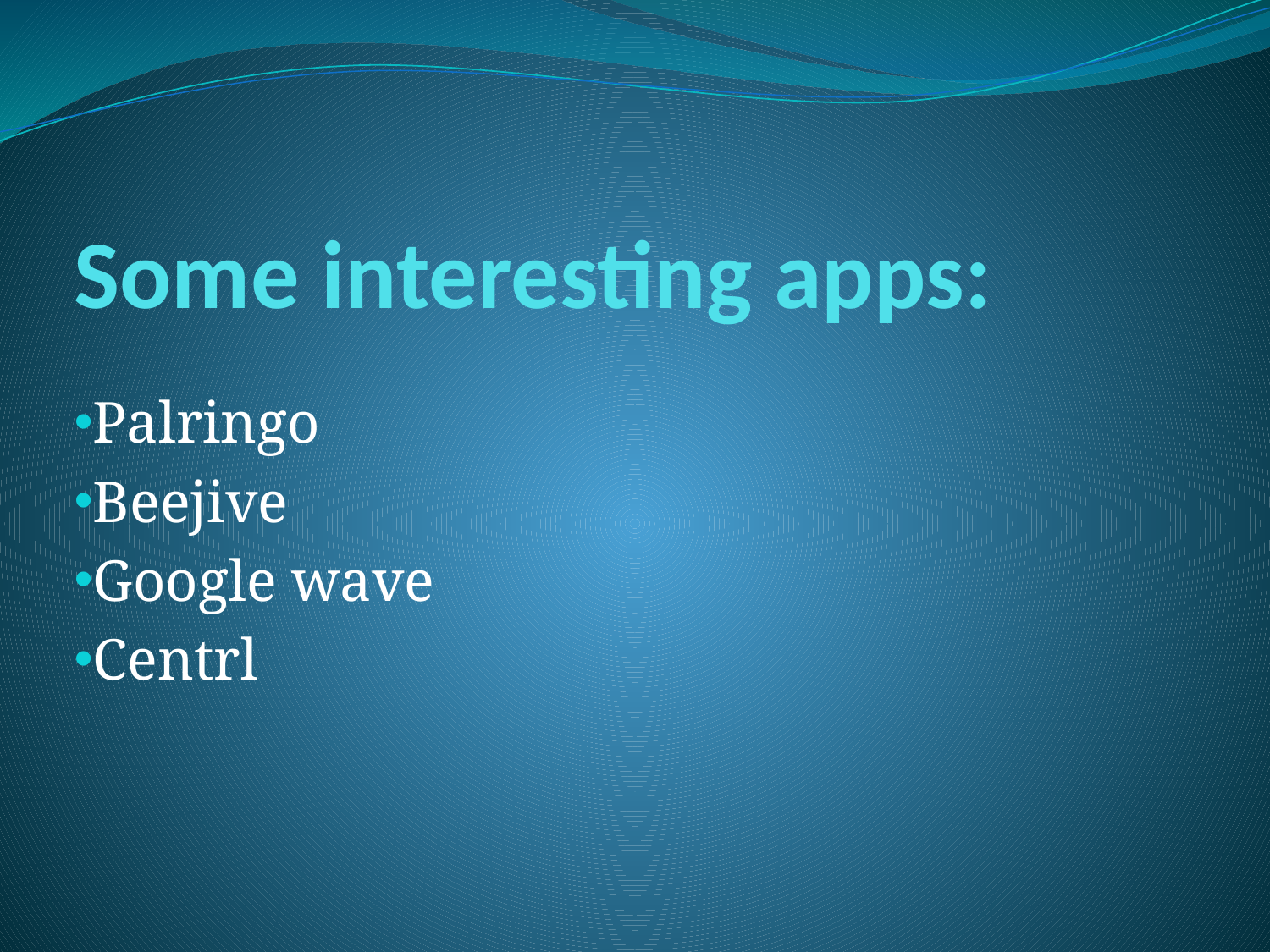

# Some interesting apps:
Palringo
Beejive
Google wave
Centrl